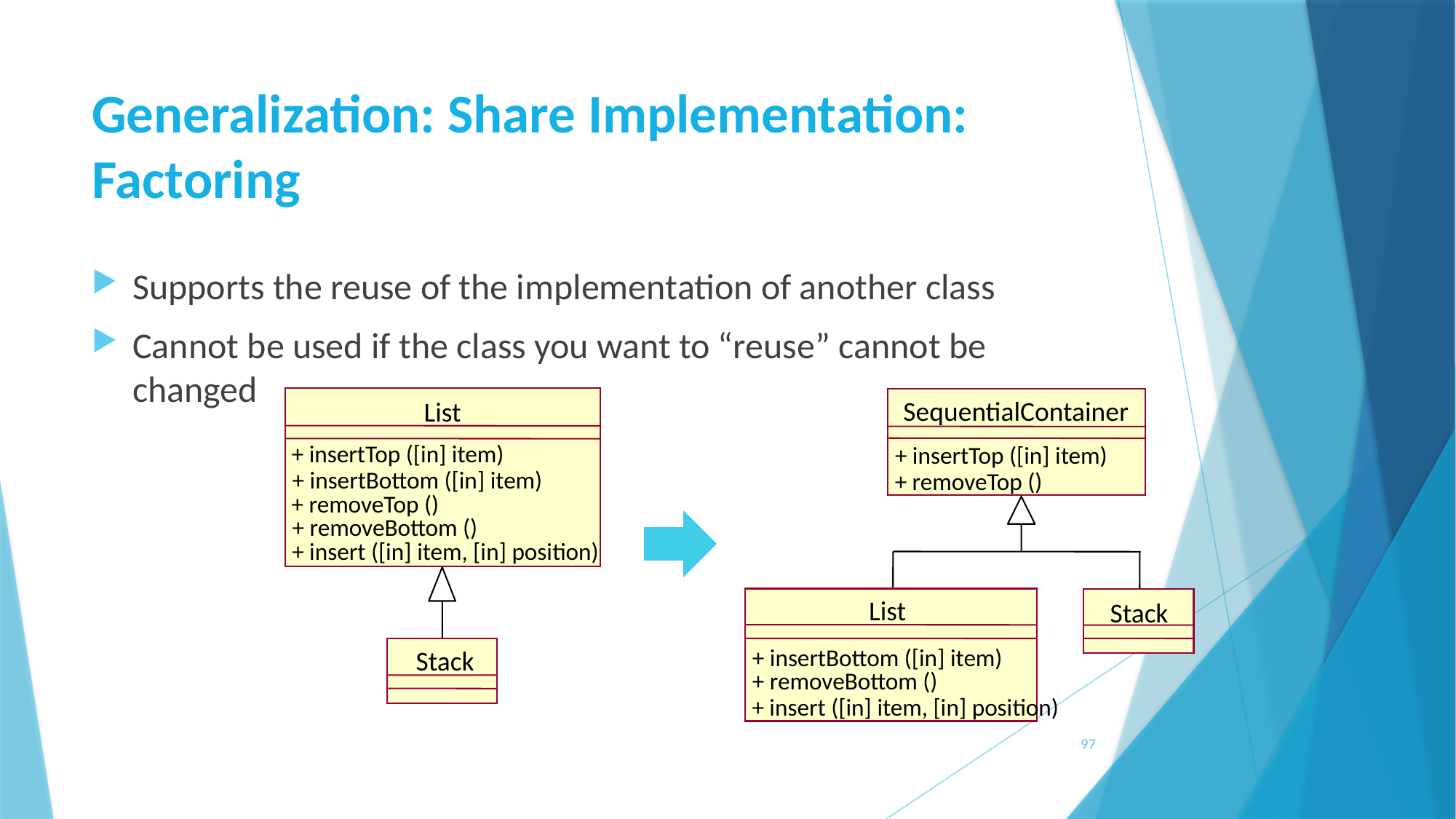

# Generalization: Share Implementation: Factoring
Supports the reuse of the implementation of another class
Cannot be used if the class you want to “reuse” cannot be changed

SequentialContainer
List

+ insertTop ([in] item)

+ insertTop ([in] item)
+ insertBottom ([in] item)
+ removeTop ()
+ removeTop ()

+ removeBottom ()

+ insert ([in] item, [in] position)

List
Stack

+ insertBottom ([in] item)
Stack
+ removeBottom ()

+ insert ([in] item, [in] position)
97